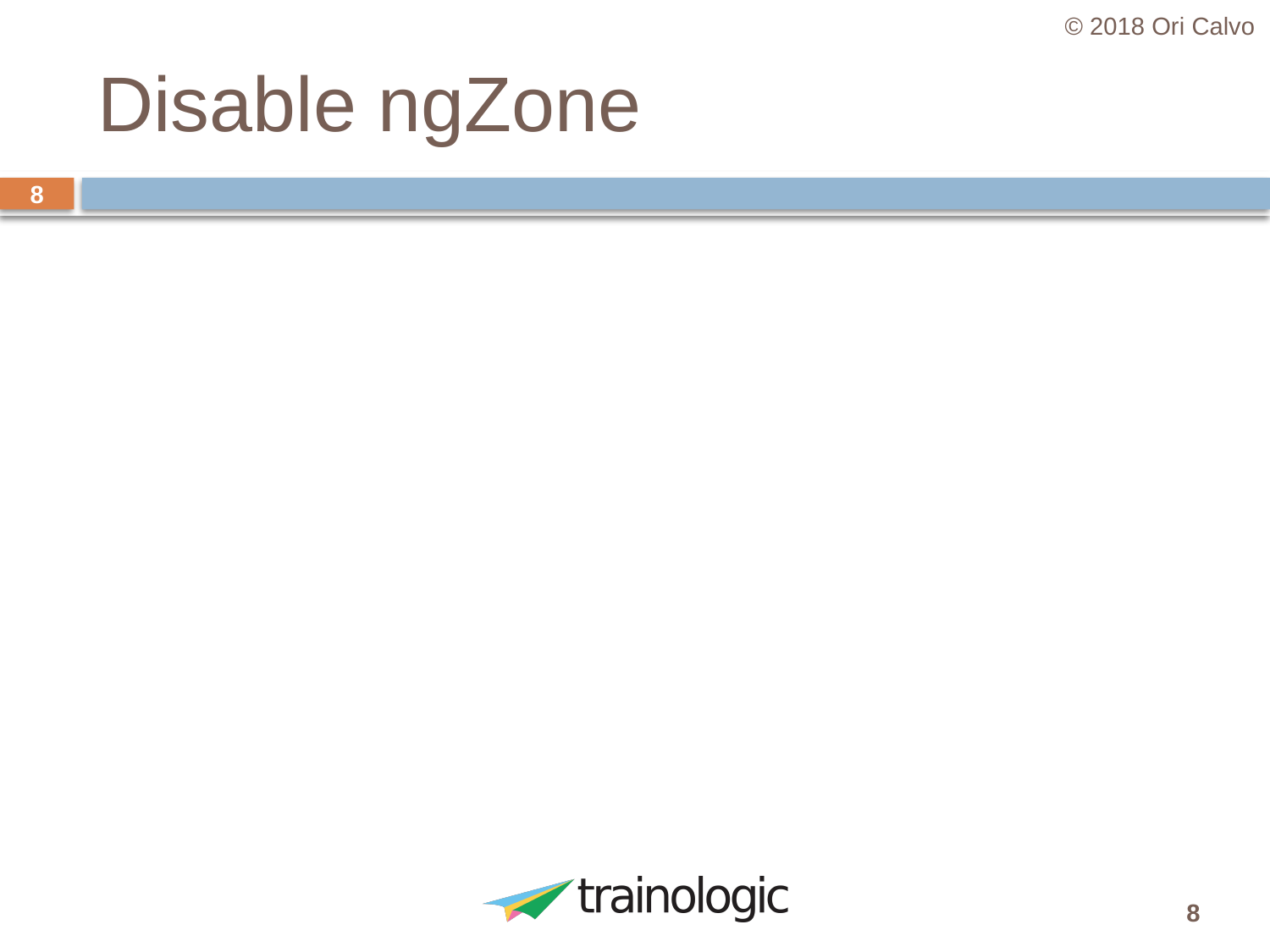

© 2018 Ori Calvo
# Disable ngZone
8